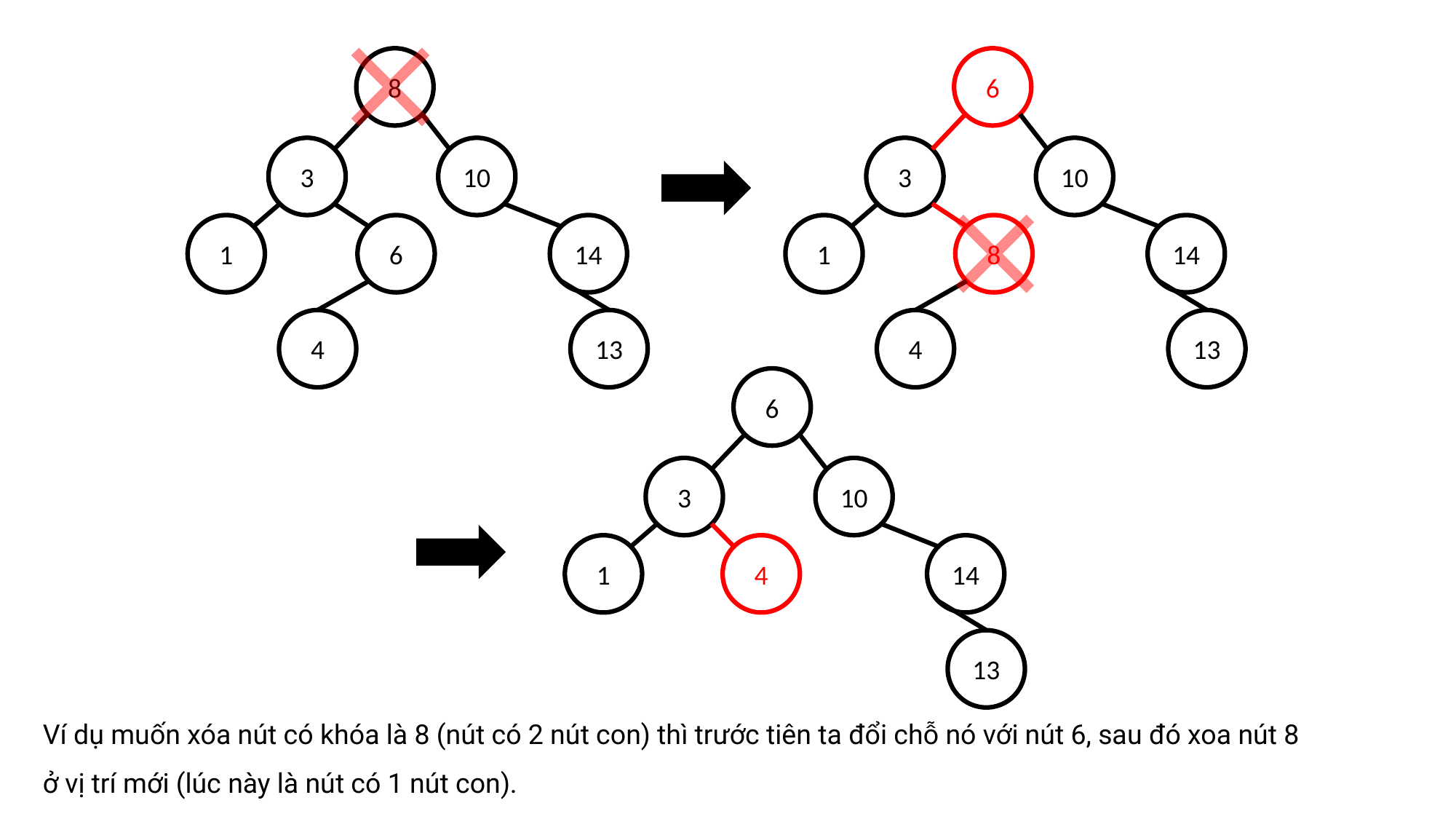

6
8
3
10
3
10

1
14
1
14
8
6
13
13
4
4
6
3
10

1
4
14
13
Ví dụ muốn xóa nút có khóa là 8 (nút có 2 nút con) thì trước tiên ta đổi chỗ nó với nút 6, sau đó xoa nút 8 ở vị trí mới (lúc này là nút có 1 nút con).